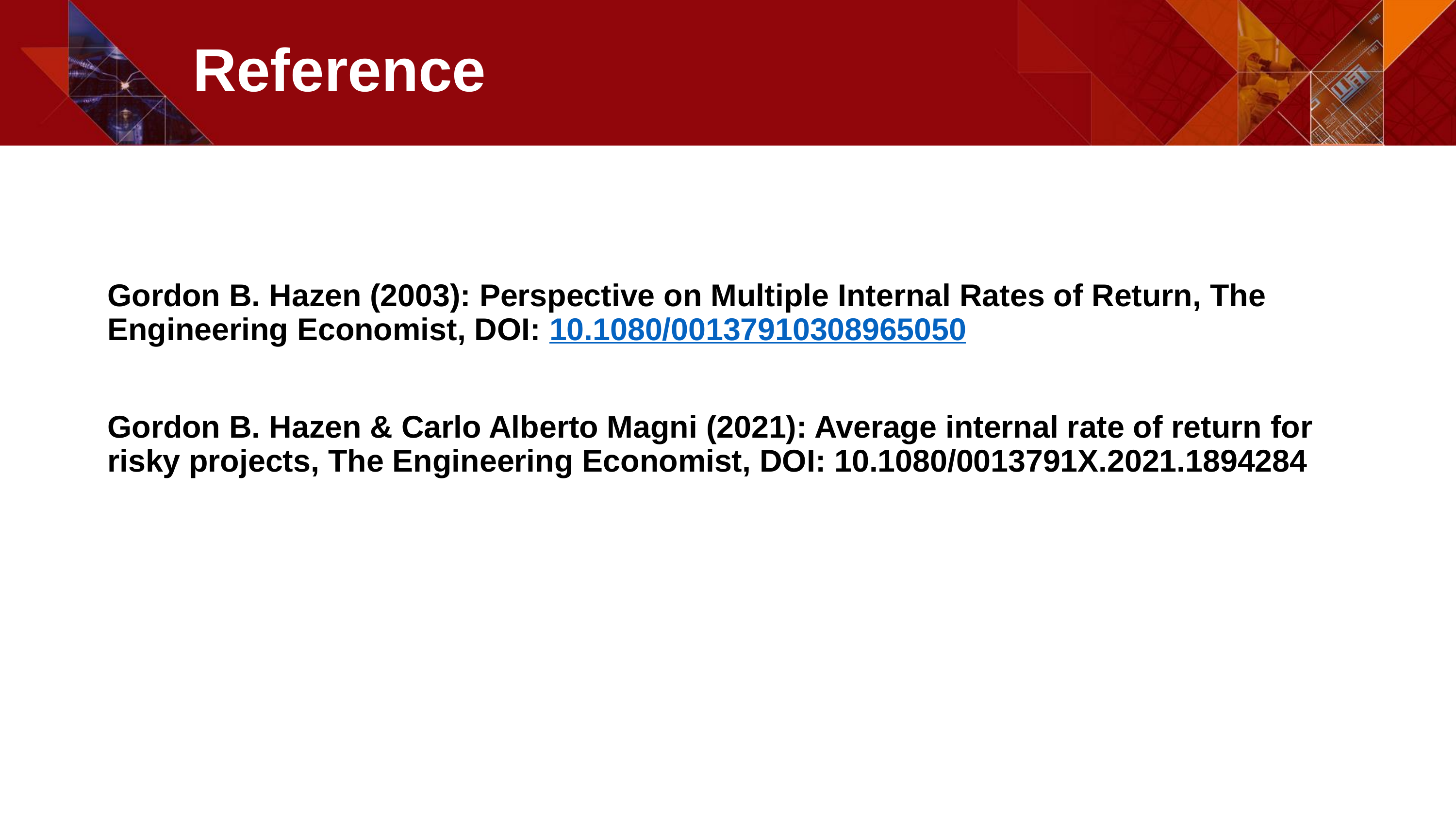

Reference
Gordon B. Hazen (2003): Perspective on Multiple Internal Rates of Return, The Engineering Economist, DOI: 10.1080/00137910308965050

Gordon B. Hazen & Carlo Alberto Magni (2021): Average internal rate of return for risky projects, The Engineering Economist, DOI: 10.1080/0013791X.2021.1894284